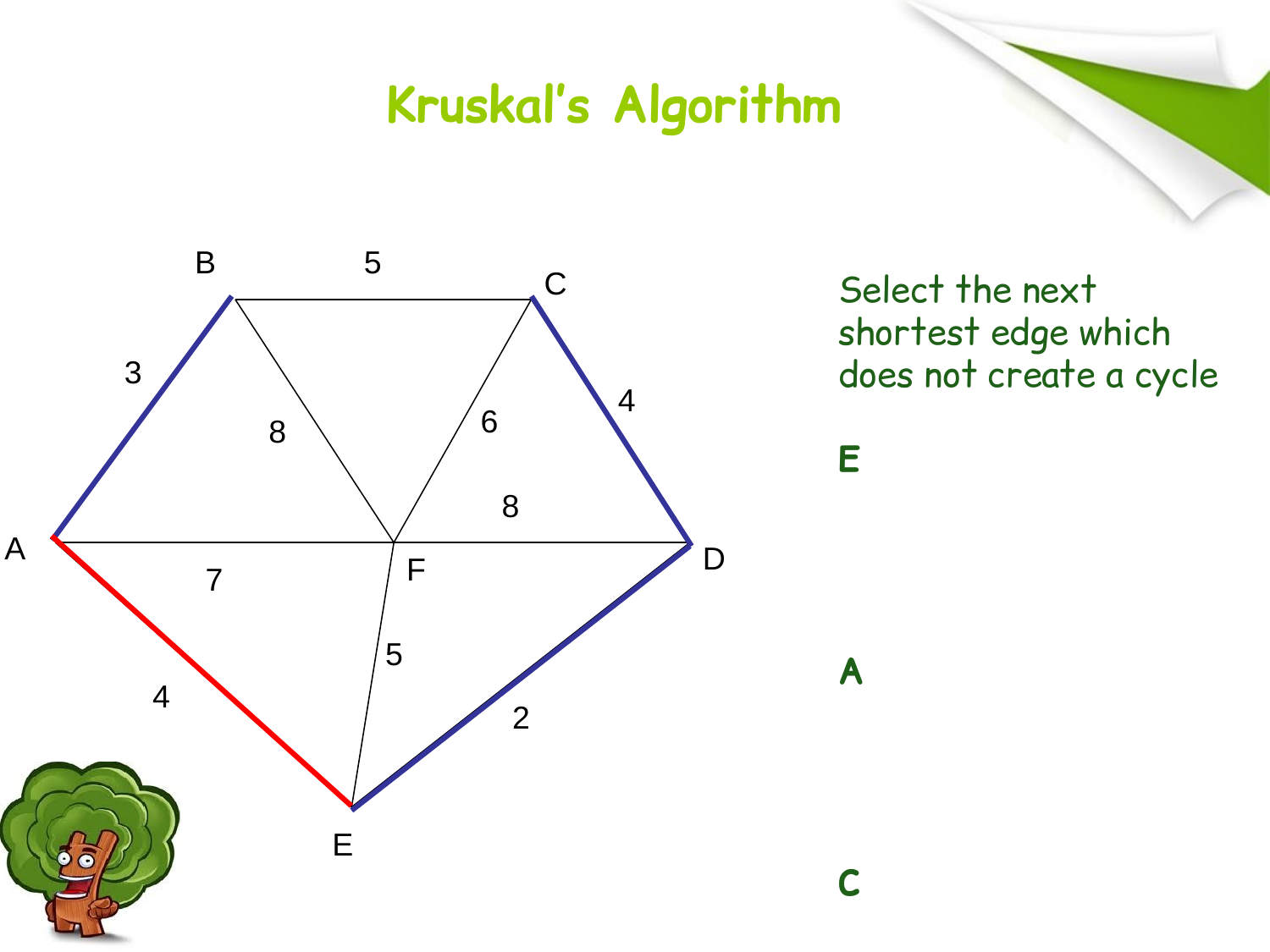

# Kruskal’s Algorithm
B
5
C
Select the next  shortest edge which  does not create a cycle
E

3
4
6
8
8
A
D
F
7
5
A
4
2
E
C